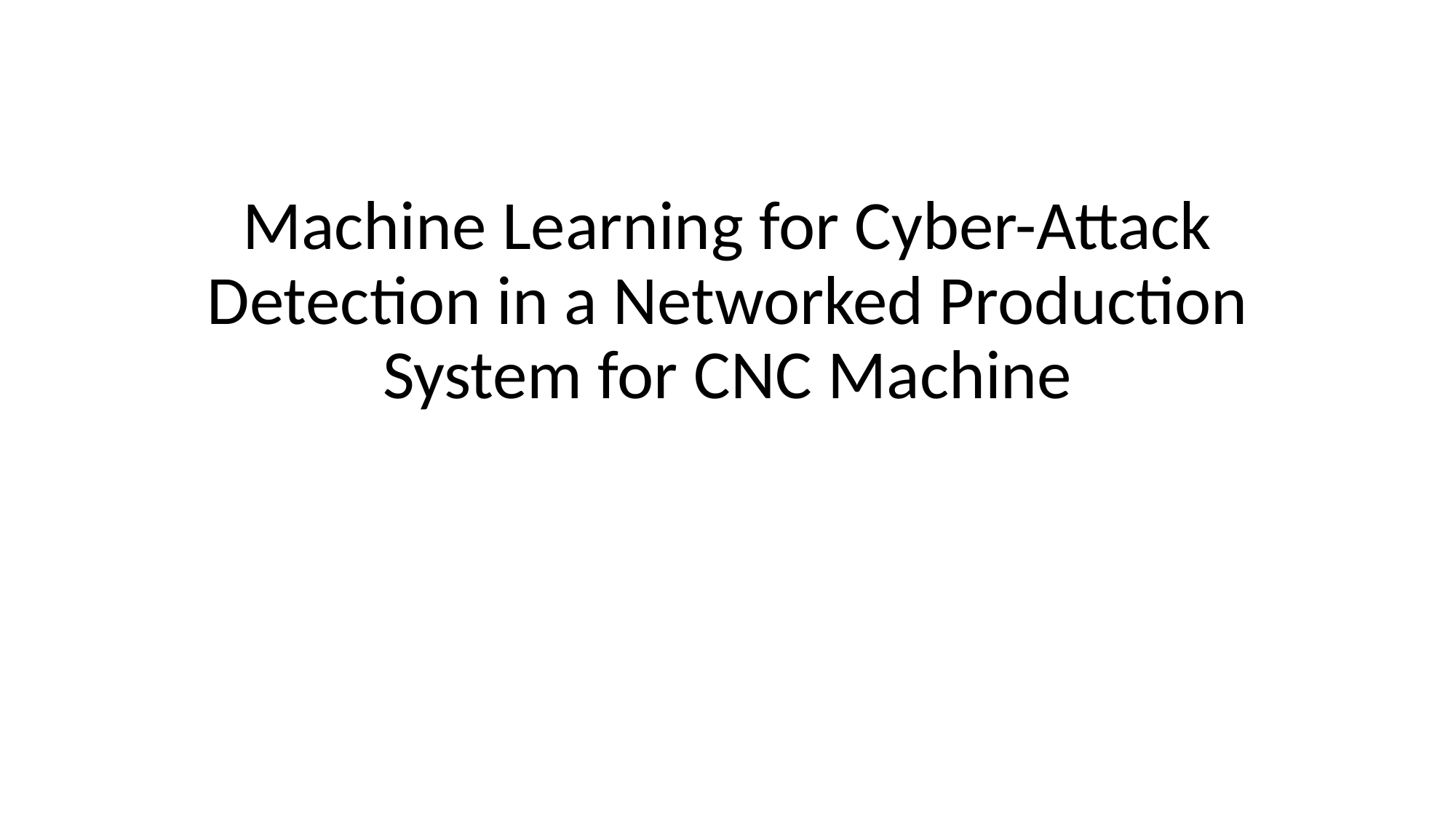

# Machine Learning for Cyber-Attack Detection in a Networked Production System for CNC Machine